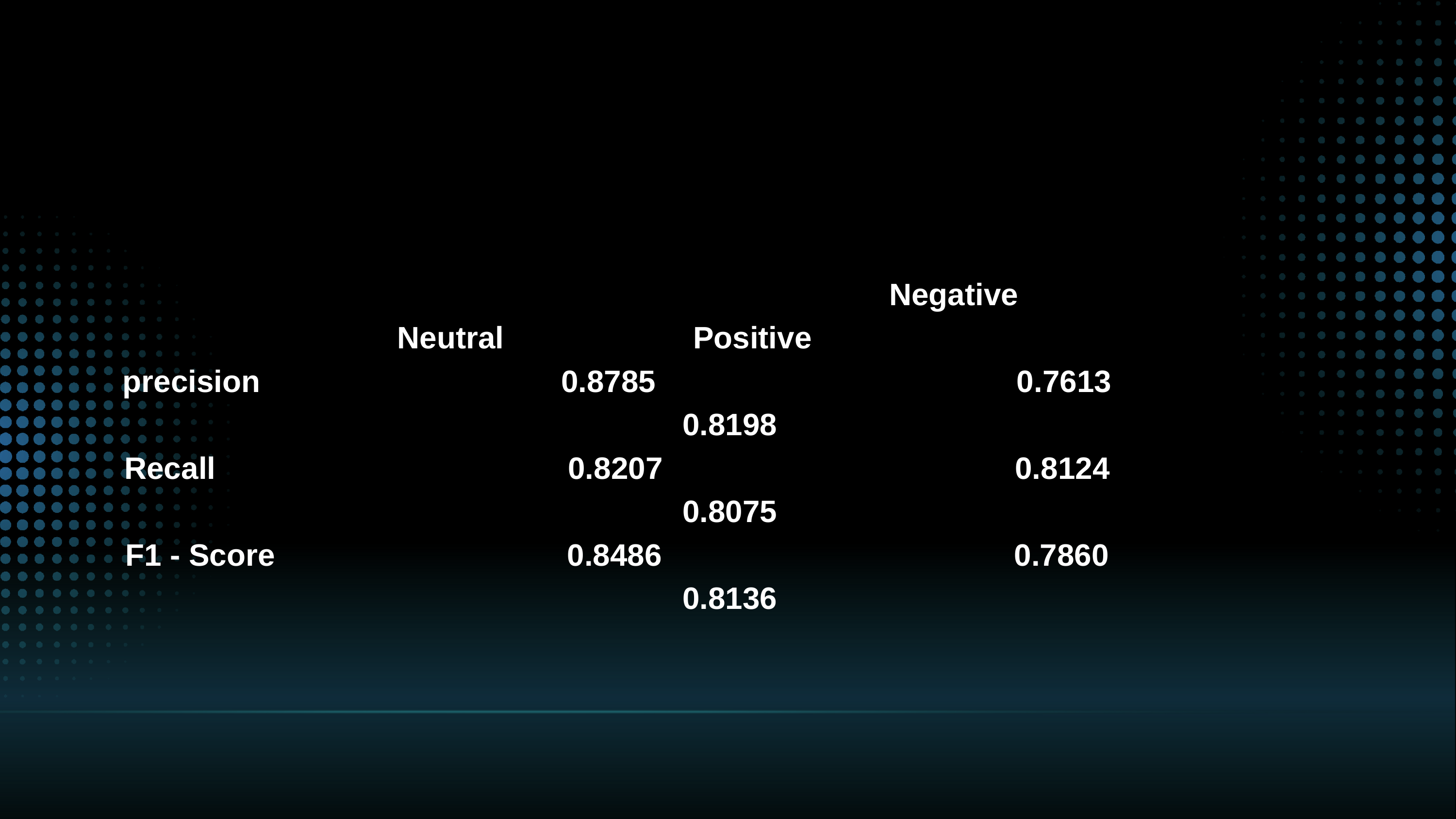

Negative                                      Neutral                      Positive
precision                                   0.8785                                          0.7613                           0.8198
Recall                                         0.8207                                         0.8124                           0.8075
F1 - Score                                  0.8486                                         0.7860                           0.8136